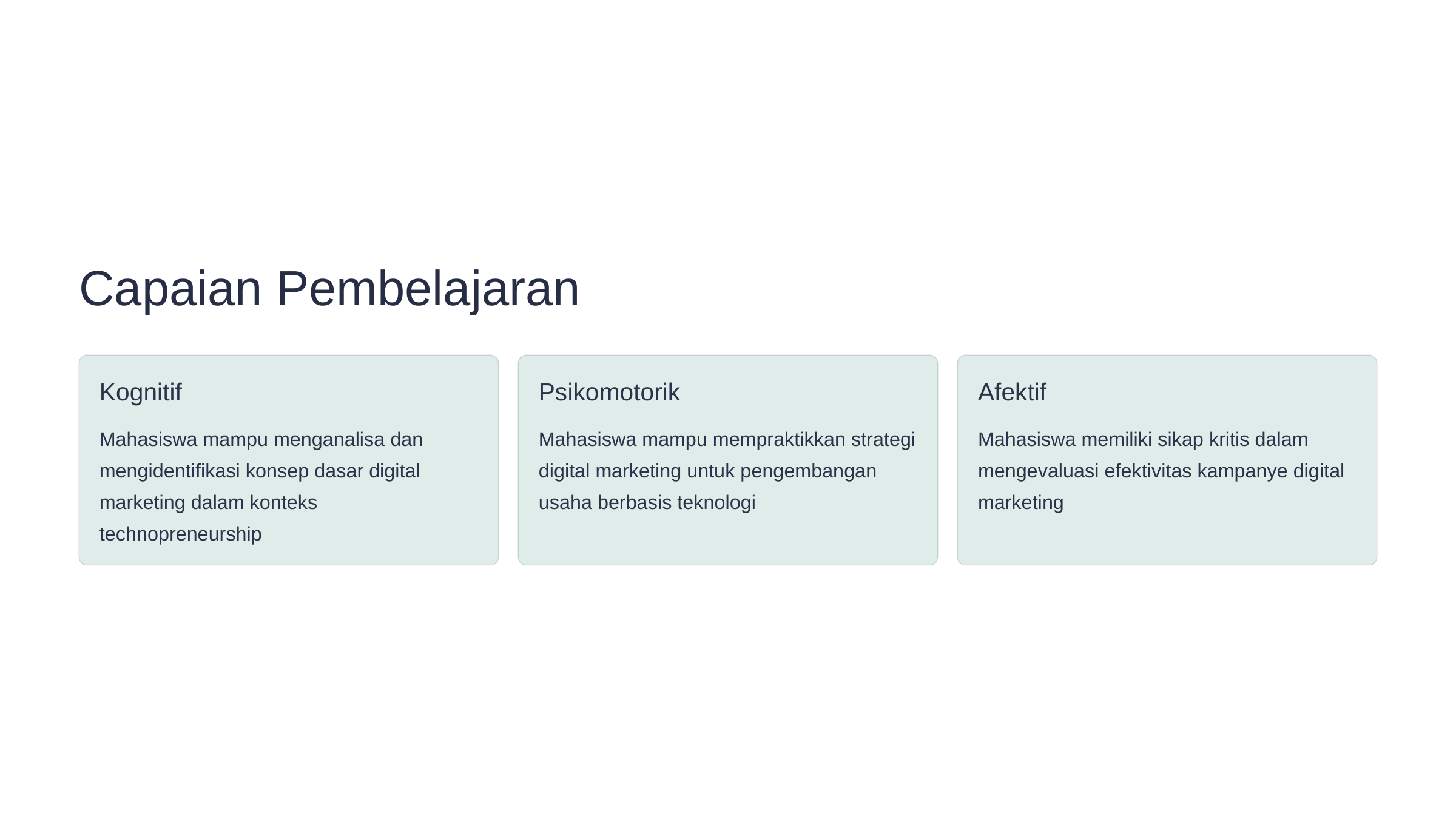

Capaian Pembelajaran

Kognitif
Psikomotorik
Afektif
Mahasiswa mampu menganalisa dan mengidentifikasi konsep dasar digital marketing dalam konteks technopreneurship
Mahasiswa mampu mempraktikkan strategi digital marketing untuk pengembangan usaha berbasis teknologi
Mahasiswa memiliki sikap kritis dalam mengevaluasi efektivitas kampanye digital marketing